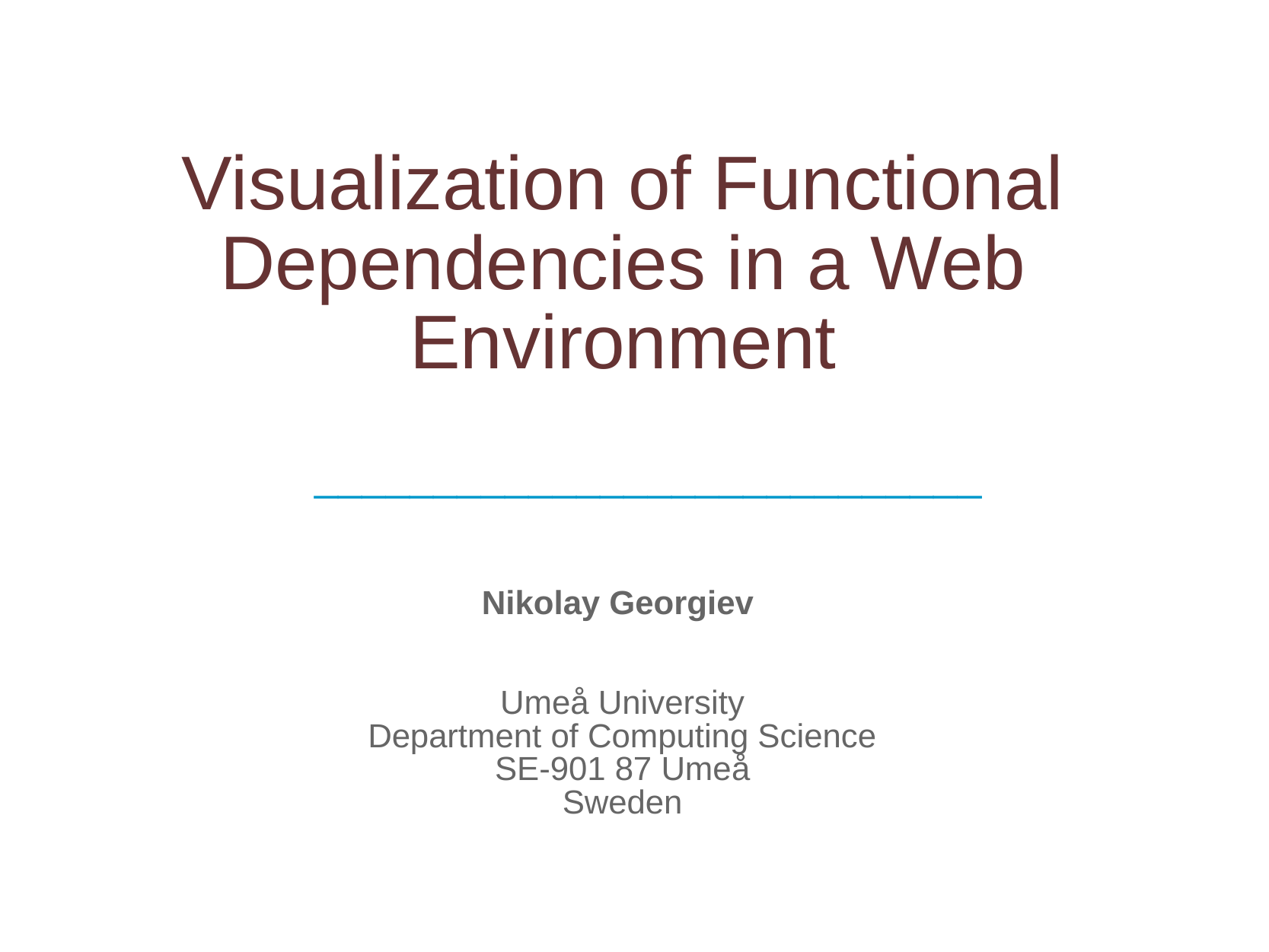

# Visualization of Functional Dependencies in a Web Environment
____________________________
Nikolay Georgiev

Umeå University
Department of Computing Science
SE-901 87 Umeå
Sweden